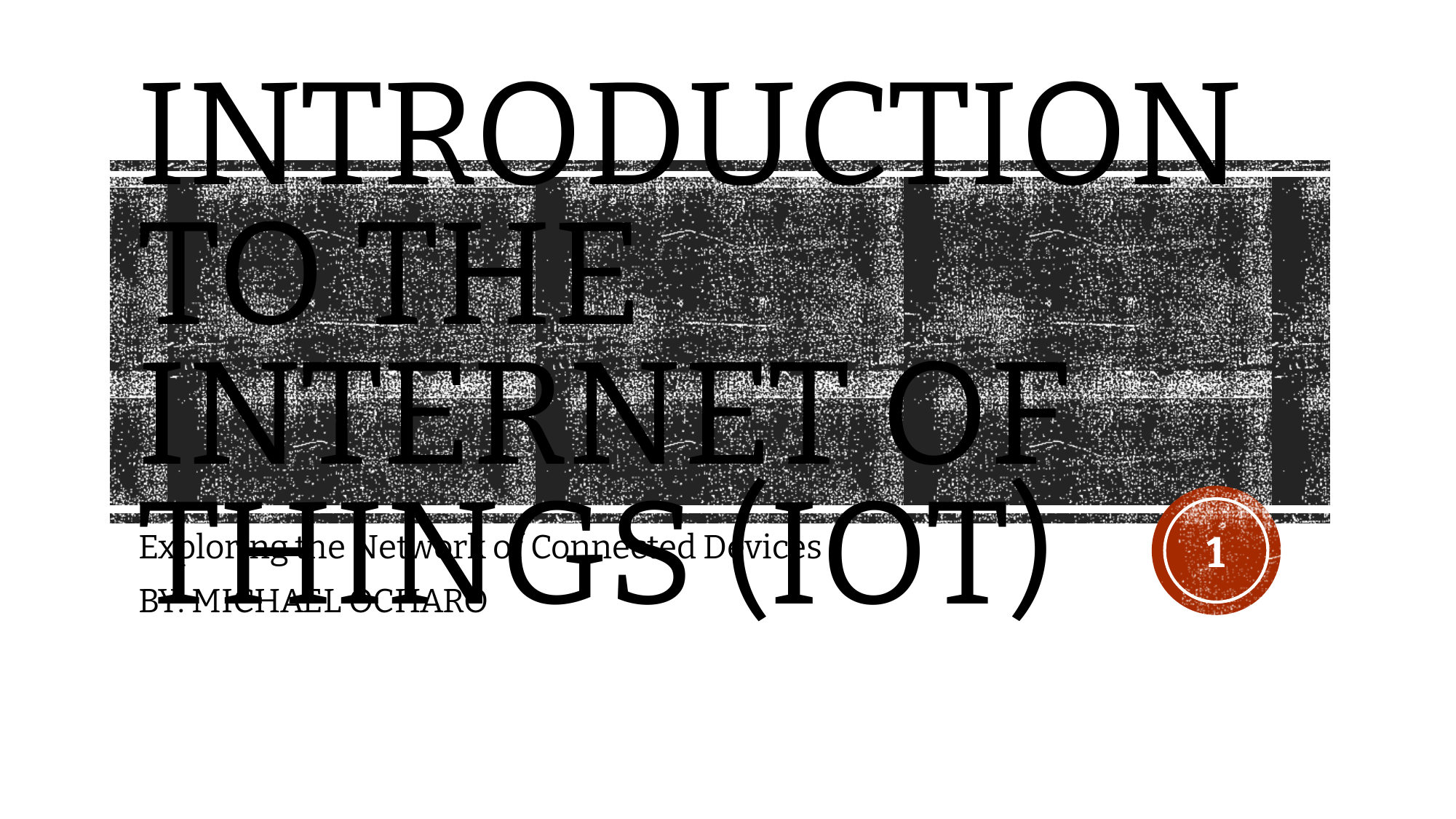

# Introduction to the Internet of Things (IoT)
1
Exploring the Network of Connected Devices
BY: MICHAEL OCHARO